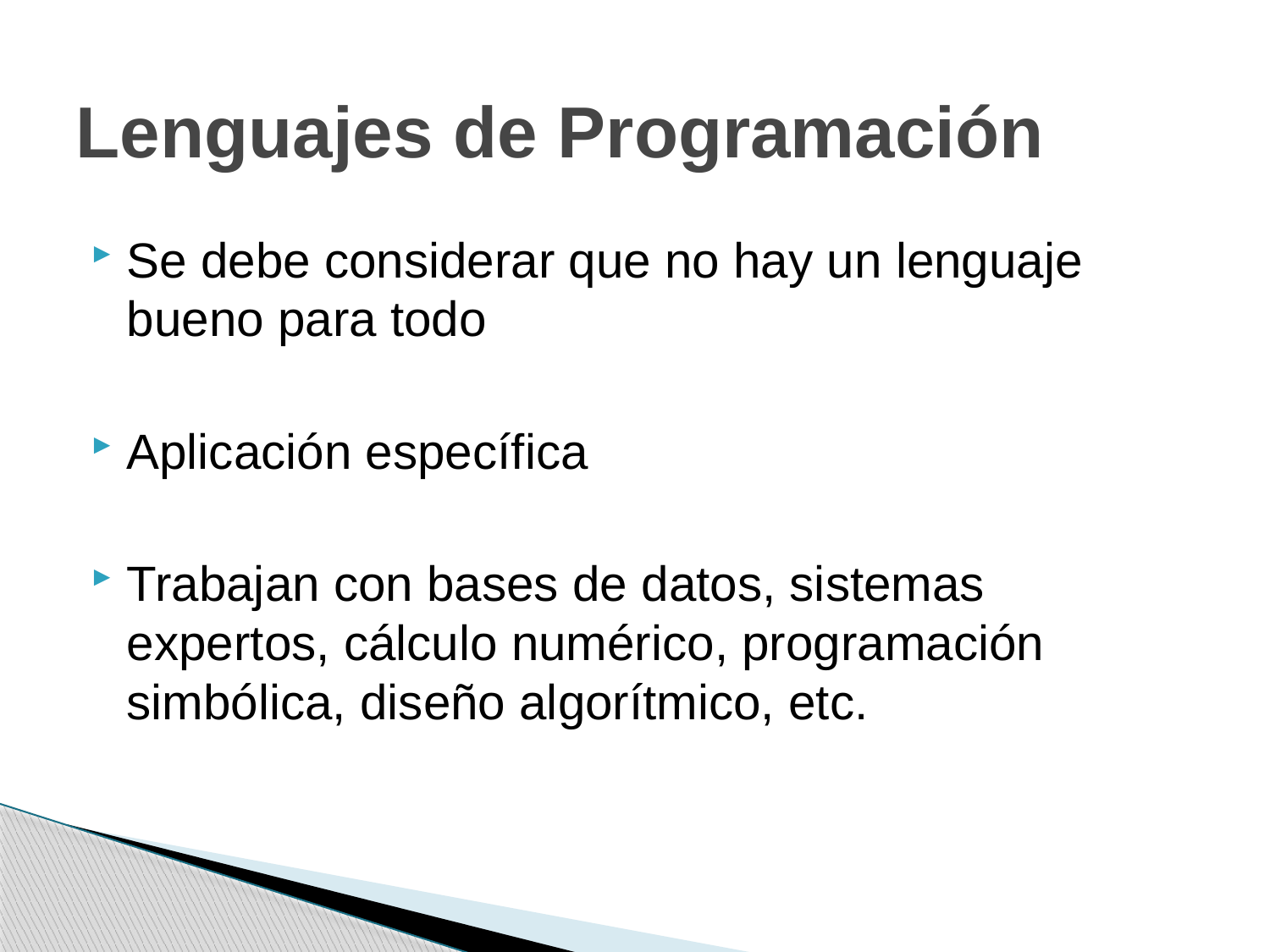

# Lenguajes de Programación
Se debe considerar que no hay un lenguaje bueno para todo

Aplicación específica

Trabajan con bases de datos, sistemas expertos, cálculo numérico, programación simbólica, diseño algorítmico, etc.